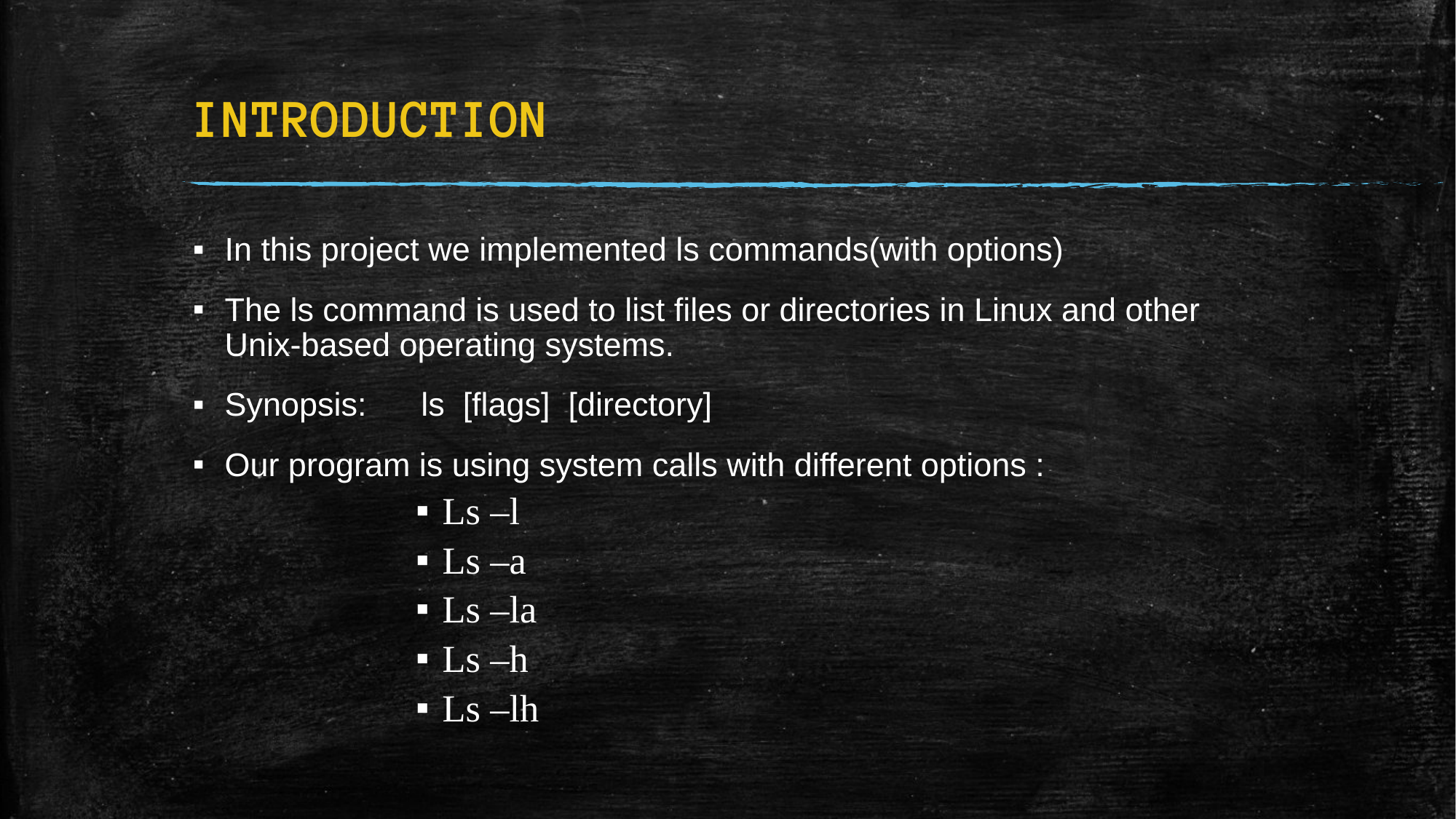

# INTRODUCTION
In this project we implemented ls commands(with options)
The ls command is used to list files or directories in Linux and other Unix-based operating systems.
Synopsis:      ls  [flags]  [directory]
Our program is using system calls with different options :
Ls –l
Ls –a
Ls –la
Ls –h
Ls –lh